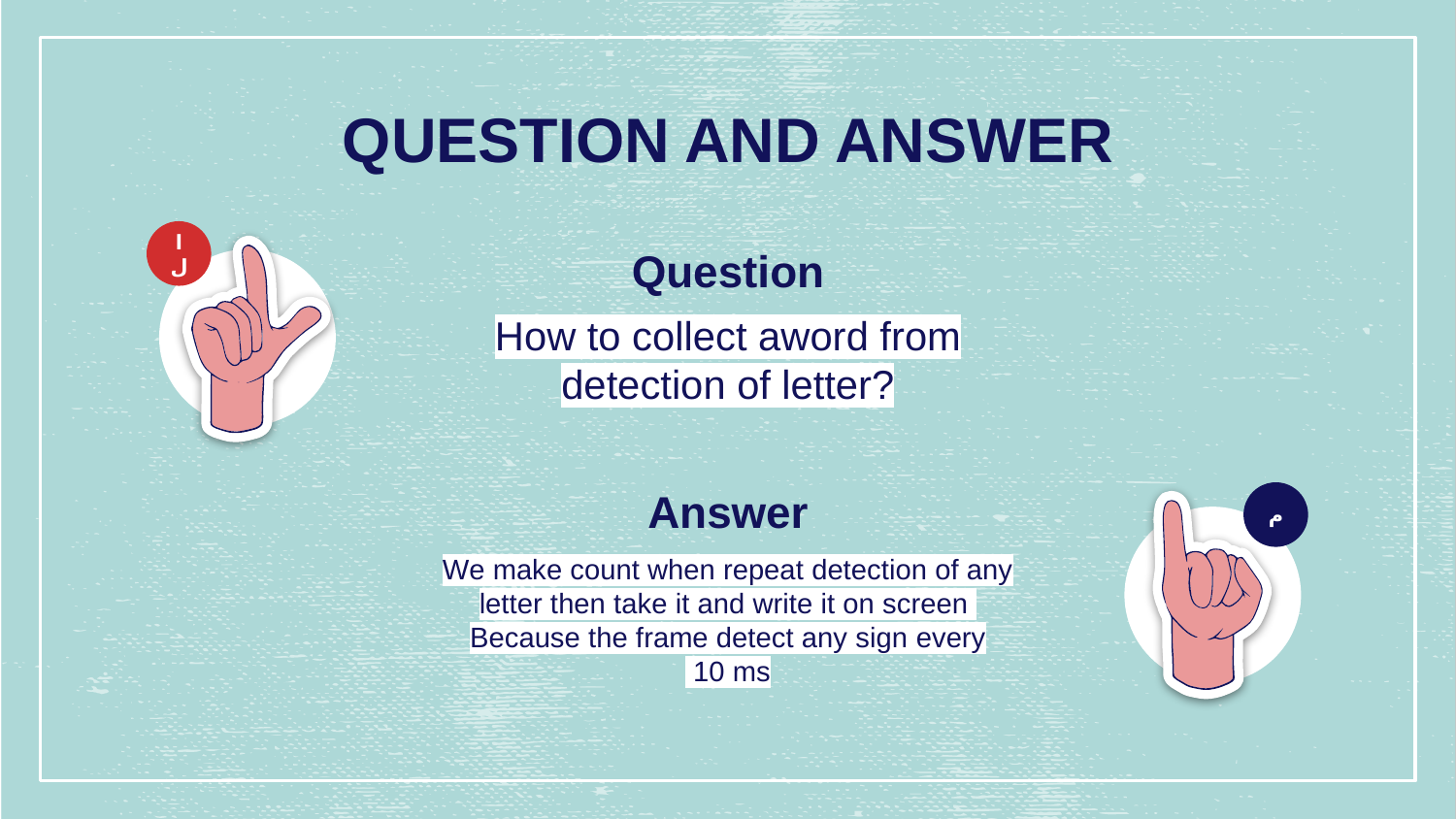

# QUESTION AND ANSWER
ال
Question

How to collect aword from detection of letter?
Answer
م

We make count when repeat detection of any letter then take it and write it on screen
Because the frame detect any sign every
 10 ms